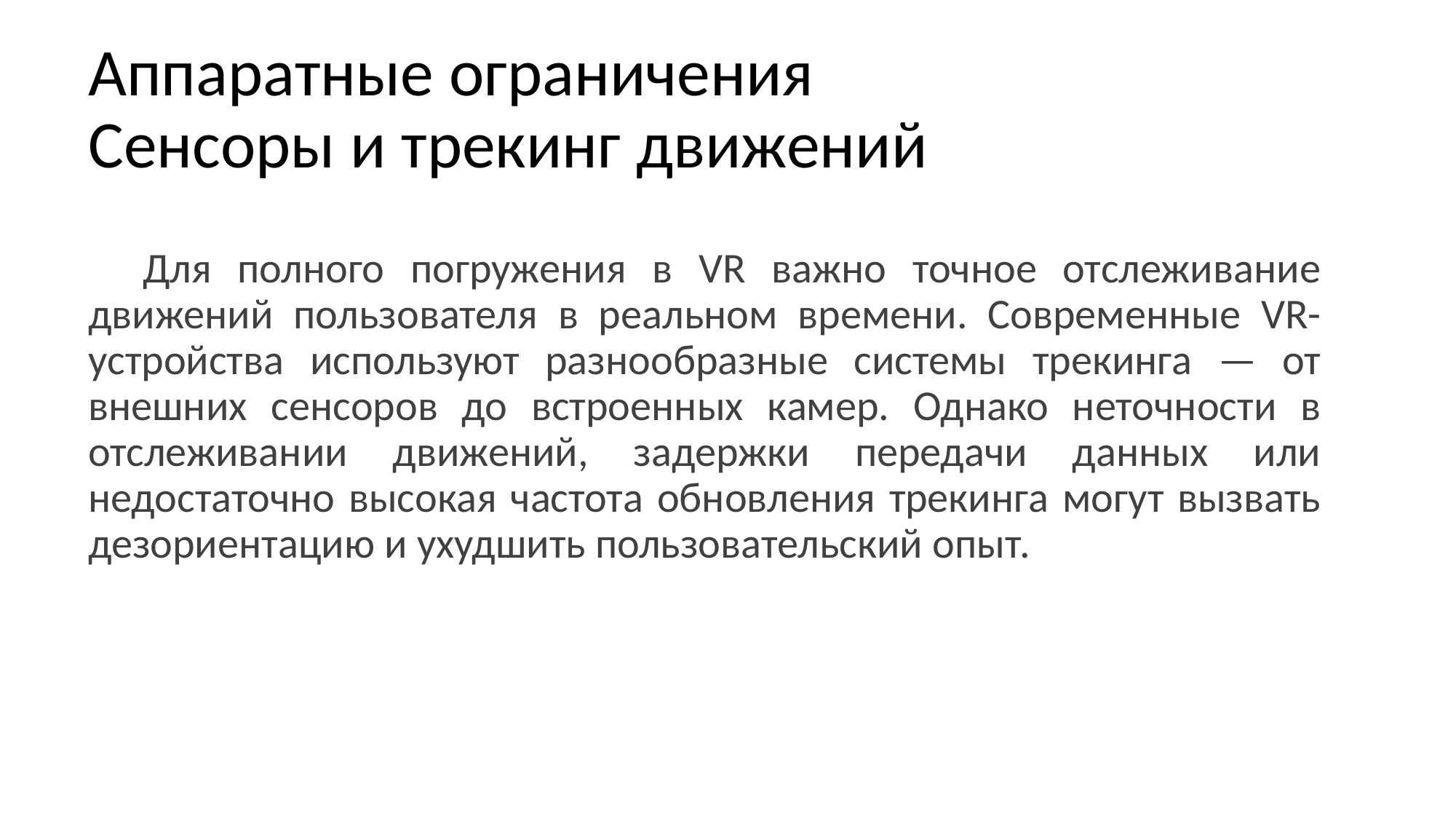

# Аппаратные ограничения Сенсоры и трекинг движений
Для полного погружения в VR важно точное отслеживание движений пользователя в реальном времени. Современные VR-устройства используют разнообразные системы трекинга — от внешних сенсоров до встроенных камер. Однако неточности в отслеживании движений, задержки передачи данных или недостаточно высокая частота обновления трекинга могут вызвать дезориентацию и ухудшить пользовательский опыт.